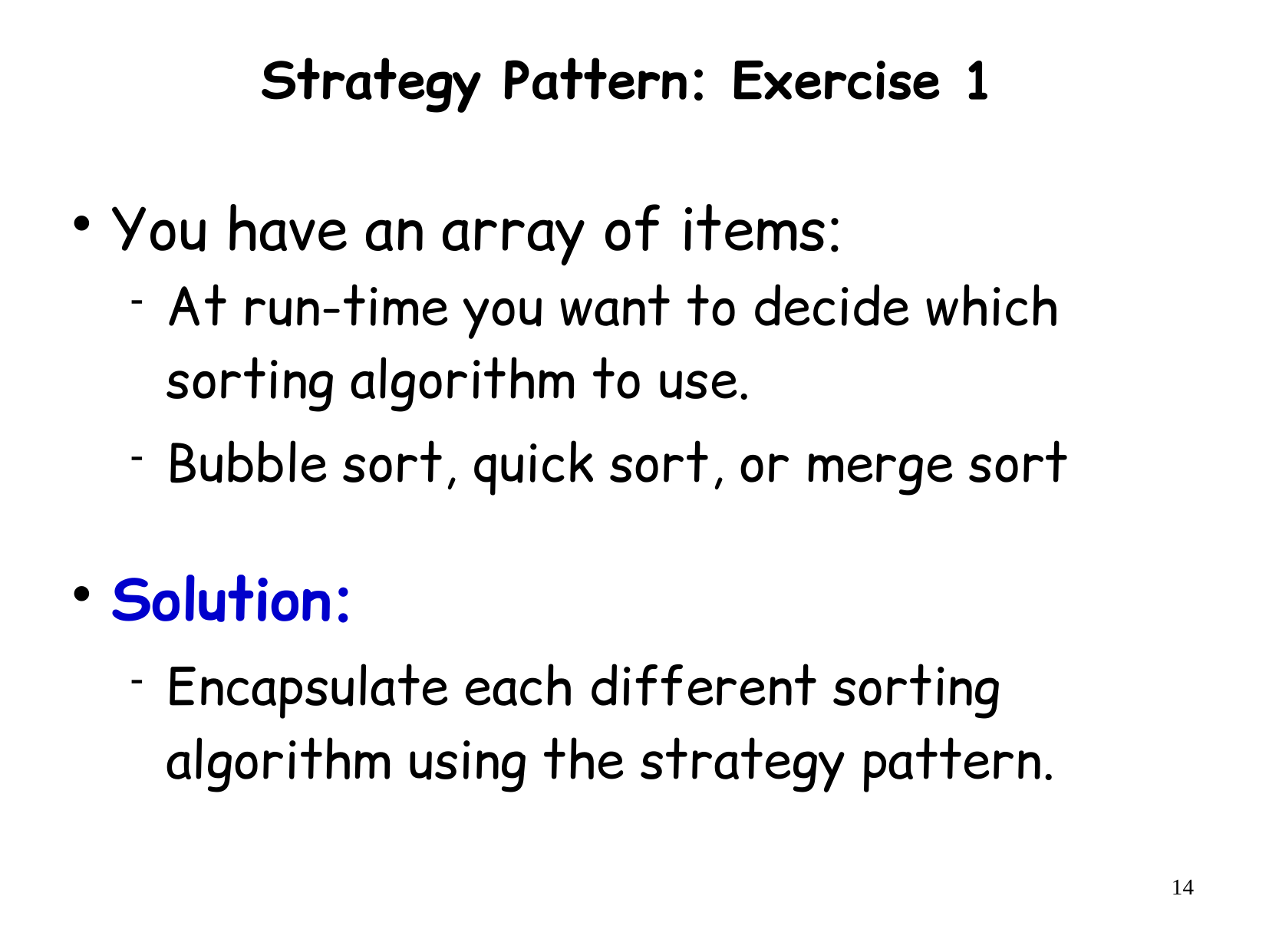

Strategy Pattern: Exercise 1
You have an array of items:
At run-time you want to decide which sorting algorithm to use.
Bubble sort, quick sort, or merge sort
Solution:
Encapsulate each different sorting algorithm using the strategy pattern.